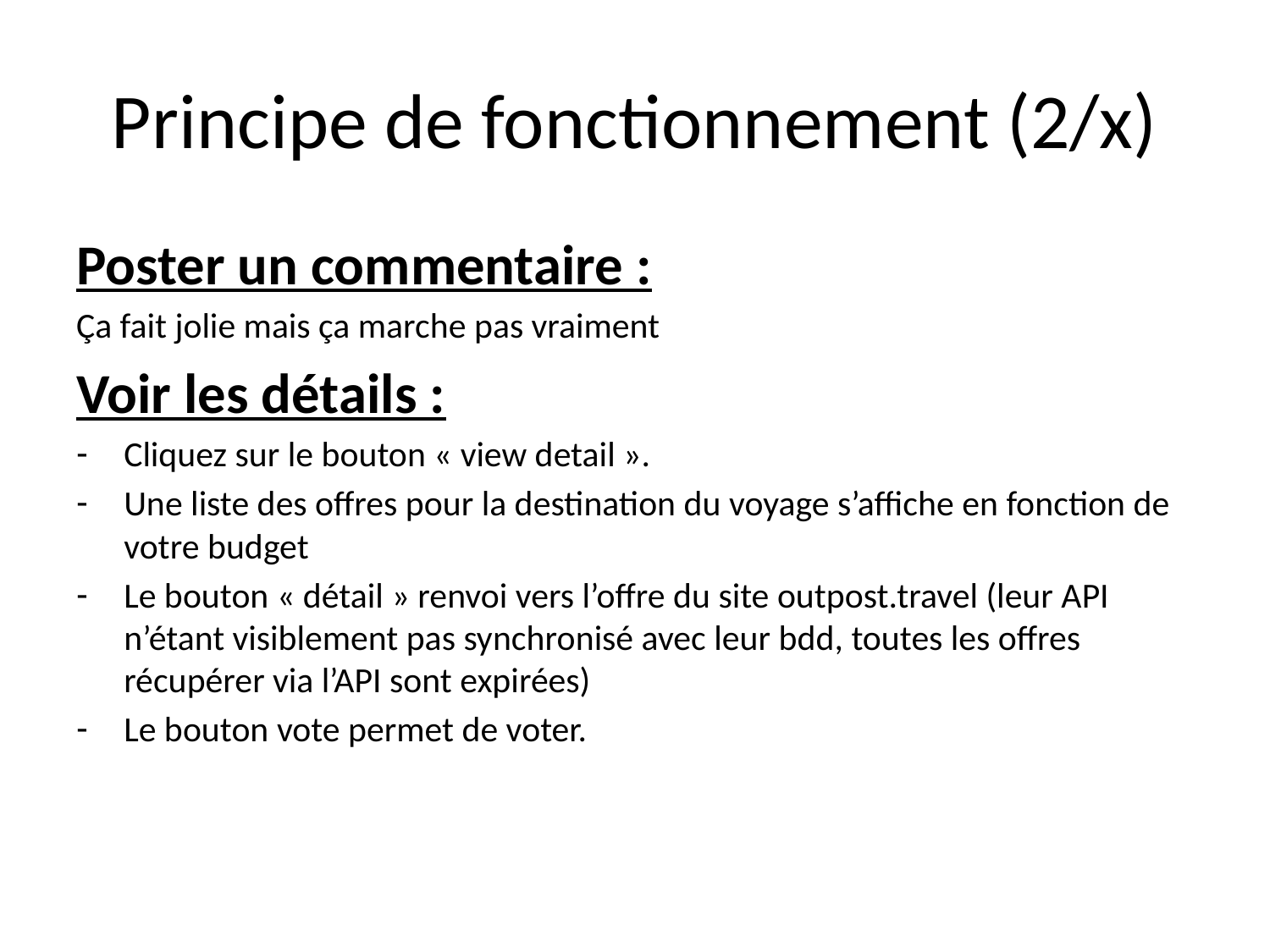

# Principe de fonctionnement (2/x)
Poster un commentaire :
Ça fait jolie mais ça marche pas vraiment
Voir les détails :
Cliquez sur le bouton « view detail ».
Une liste des offres pour la destination du voyage s’affiche en fonction de votre budget
Le bouton « détail » renvoi vers l’offre du site outpost.travel (leur API n’étant visiblement pas synchronisé avec leur bdd, toutes les offres récupérer via l’API sont expirées)
Le bouton vote permet de voter.